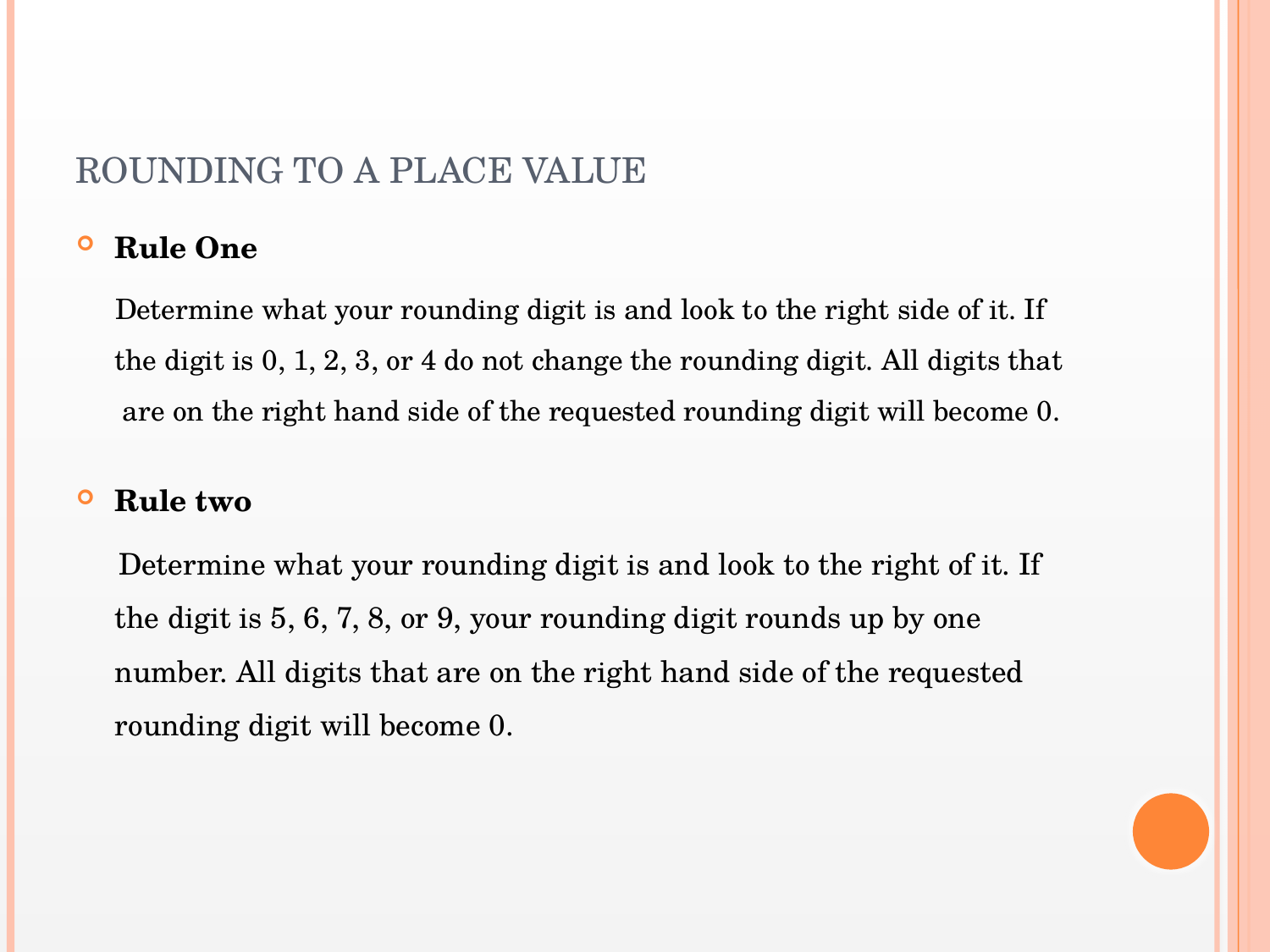

# ROUNDING TO A PLACE VALUE
Rule One
     Determine what your rounding digit is and look to the right side of it. If the digit is 0, 1, 2, 3, or 4 do not change the rounding digit. All digits that    are on the right hand side of the requested rounding digit will become 0.

Rule two
     Determine what your rounding digit is and look to the right of it. If the digit is 5, 6, 7, 8, or 9, your rounding digit rounds up by one number. All digits that are on the right hand side of the requested rounding digit will become 0.